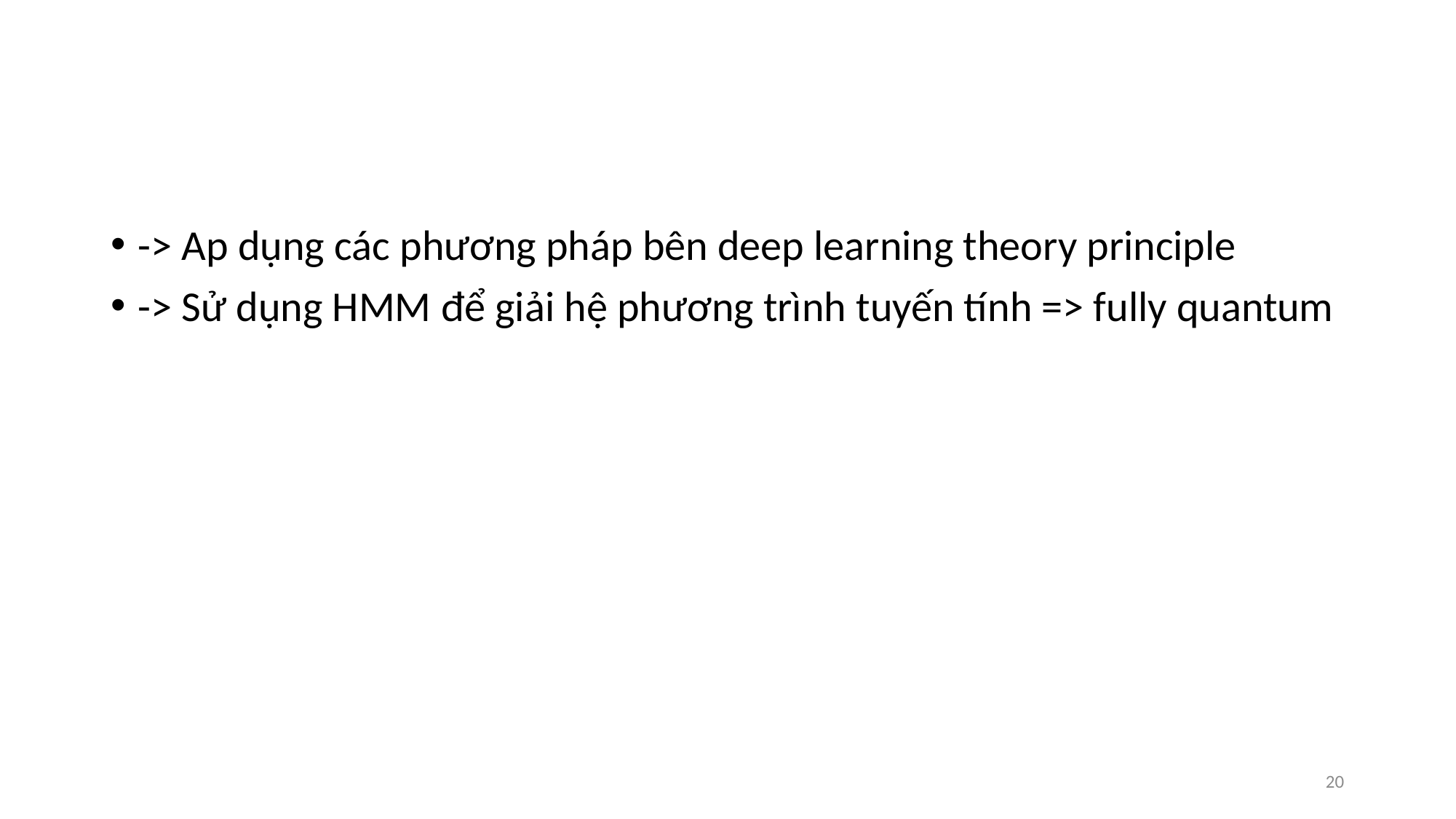

#
-> Ap dụng các phương pháp bên deep learning theory principle
-> Sử dụng HMM để giải hệ phương trình tuyến tính => fully quantum
20